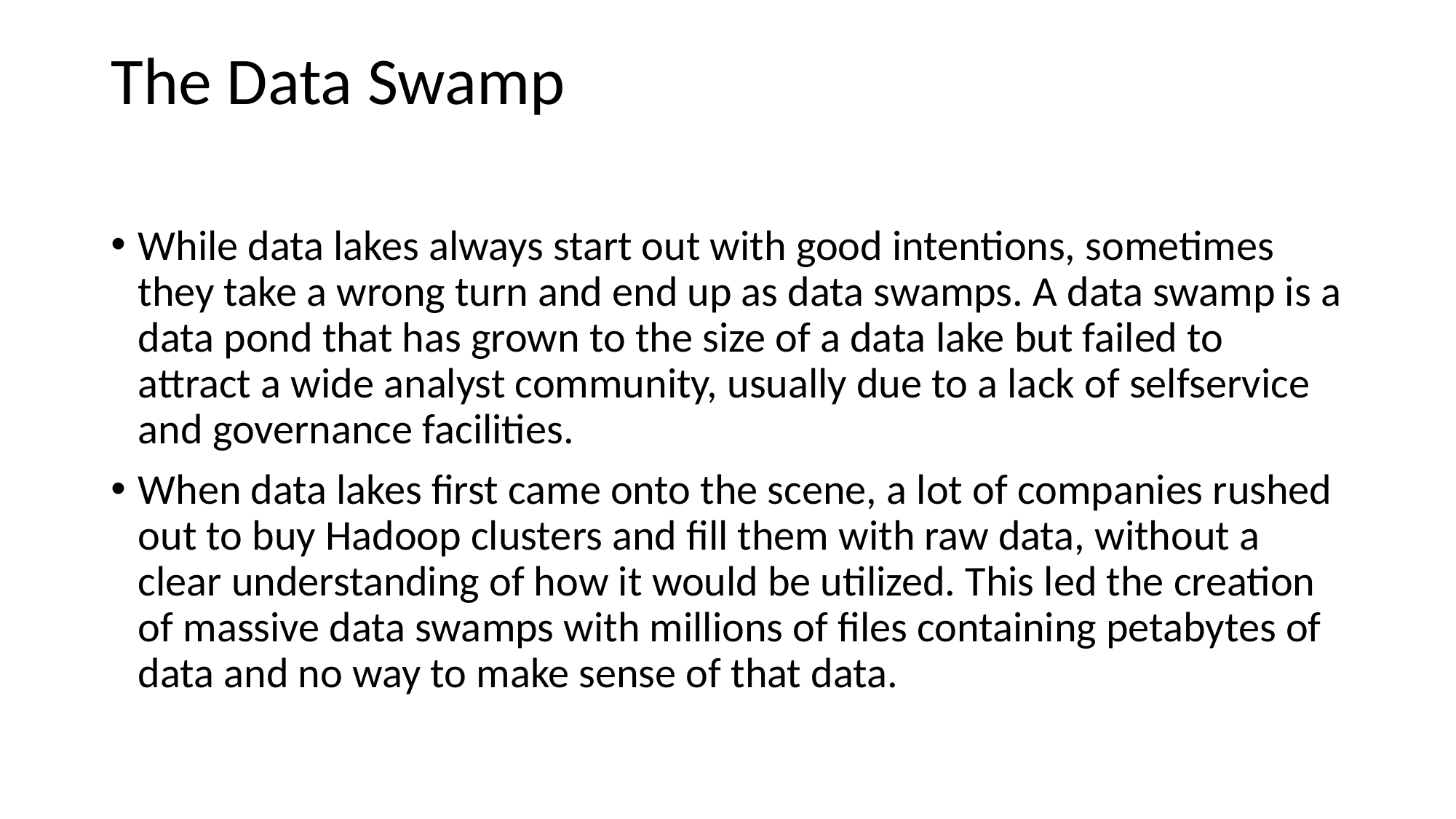

# The Data Swamp
While data lakes always start out with good intentions, sometimes they take a wrong turn and end up as data swamps. A data swamp is a data pond that has grown to the size of a data lake but failed to attract a wide analyst community, usually due to a lack of self­service and governance facilities.
When data lakes first came onto the scene, a lot of companies rushed out to buy Hadoop clusters and fill them with raw data, without a clear understanding of how it would be utilized. This led the creation of massive data swamps with millions of files containing petabytes of data and no way to make sense of that data.